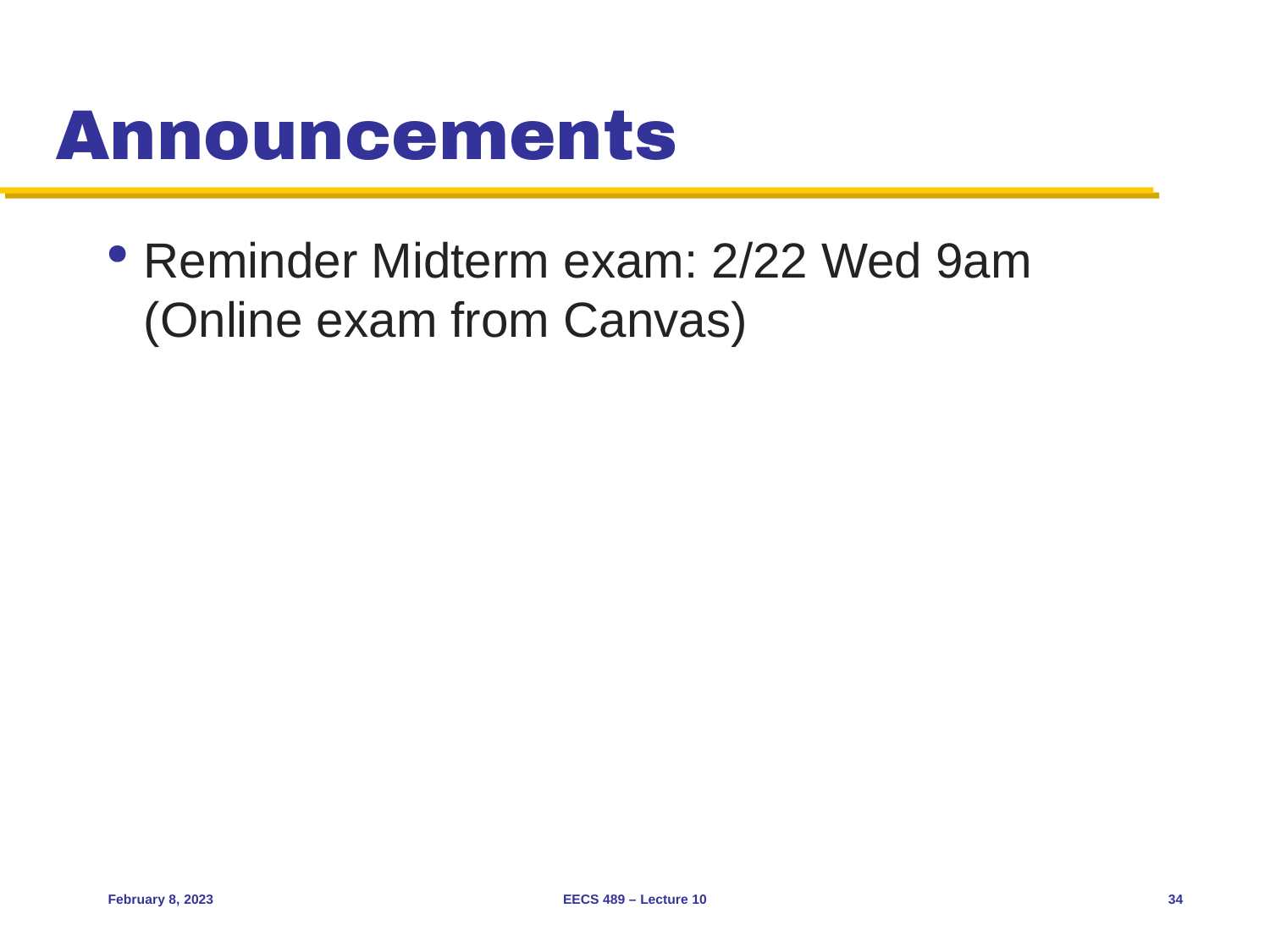

# Announcements
Reminder Midterm exam: 2/22 Wed 9am
(Online exam from Canvas)
February 8, 2023
EECS 489 – Lecture 10
34